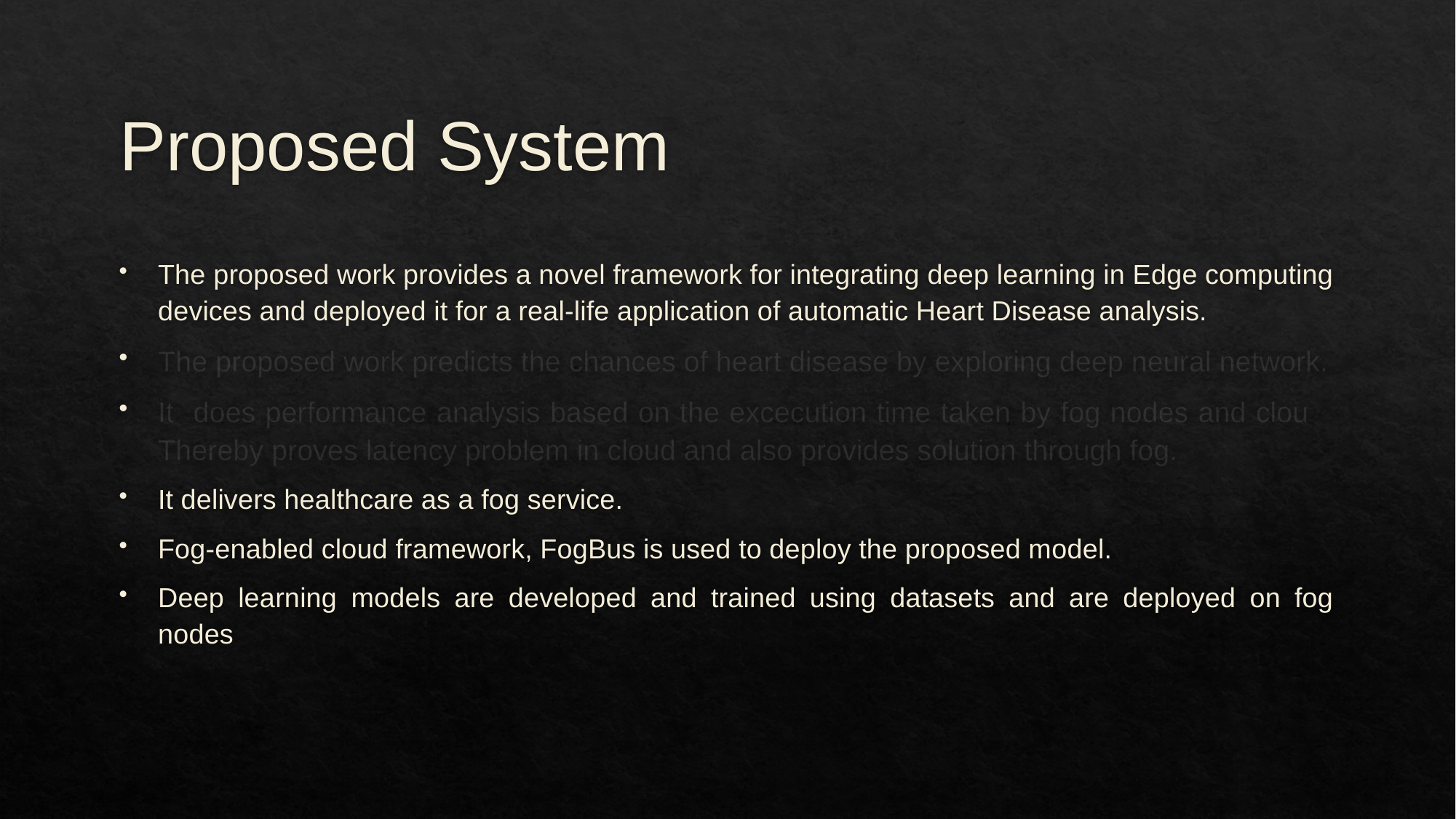

# Proposed System
The proposed work provides a novel framework for integrating deep learning in Edge computing devices and deployed it for a real-life application of automatic Heart Disease analysis.
The proposed work predicts the chances of heart disease by exploring deep neural network.
It  does performance analysis based on the excecution time taken by fog nodes and cloud. Thereby proves latency problem in cloud and also provides solution through fog.
It delivers healthcare as a fog service.
Fog-enabled cloud framework, FogBus is used to deploy the proposed model.
Deep learning models are developed and trained using datasets and are deployed on fog nodes